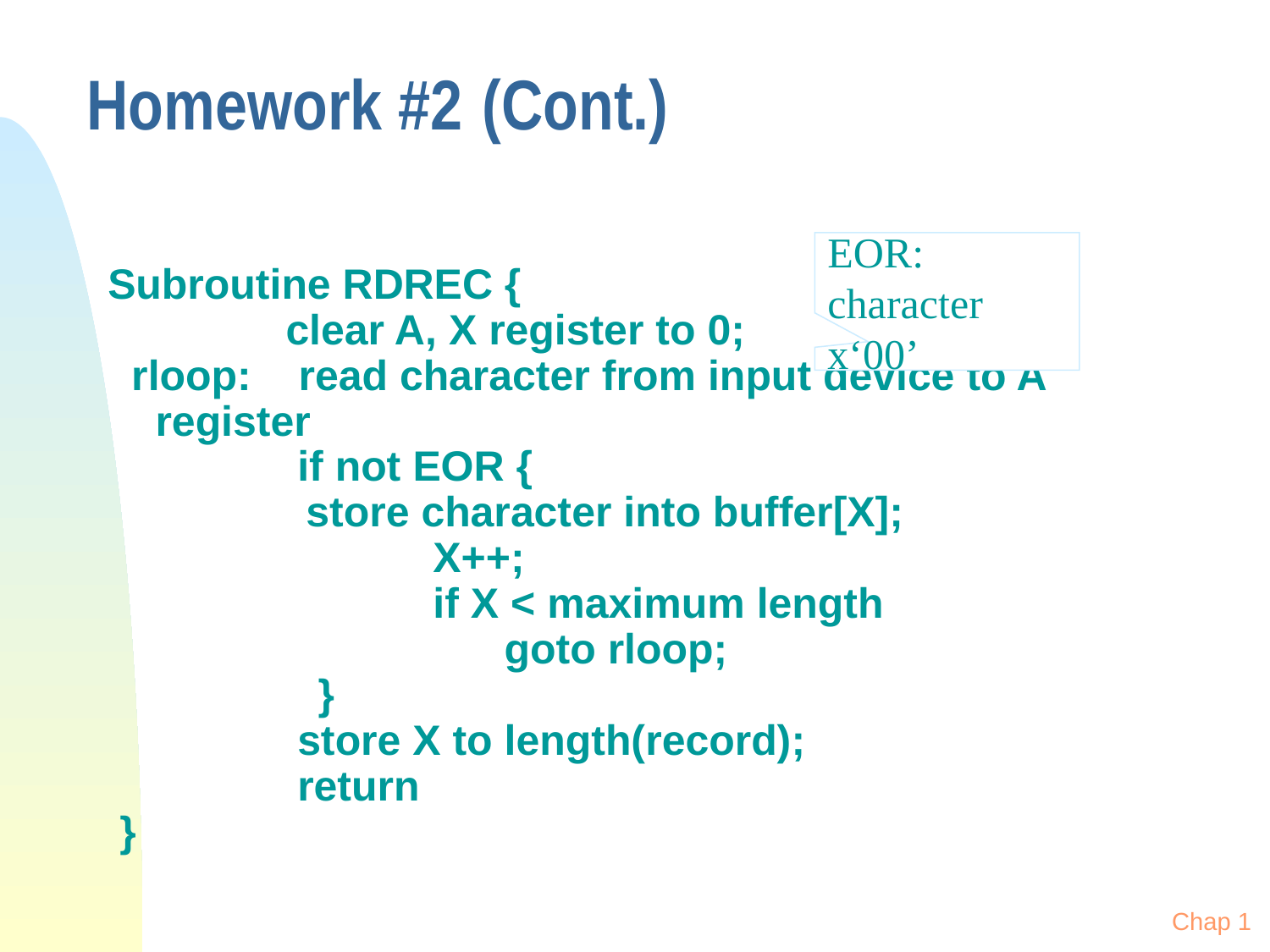

# Homework #2  (Cont.)

EOR:
character x‘00’
Subroutine RDREC {
	           clear A, X register to 0;
  rloop:    read character from input device to A register
                if not EOR {
              	  store character into buffer[X];
               	  X++;
            		  if X < maximum length
                     	        goto rloop;
		   }
                store X to length(record);
                return
 }

Chap 1